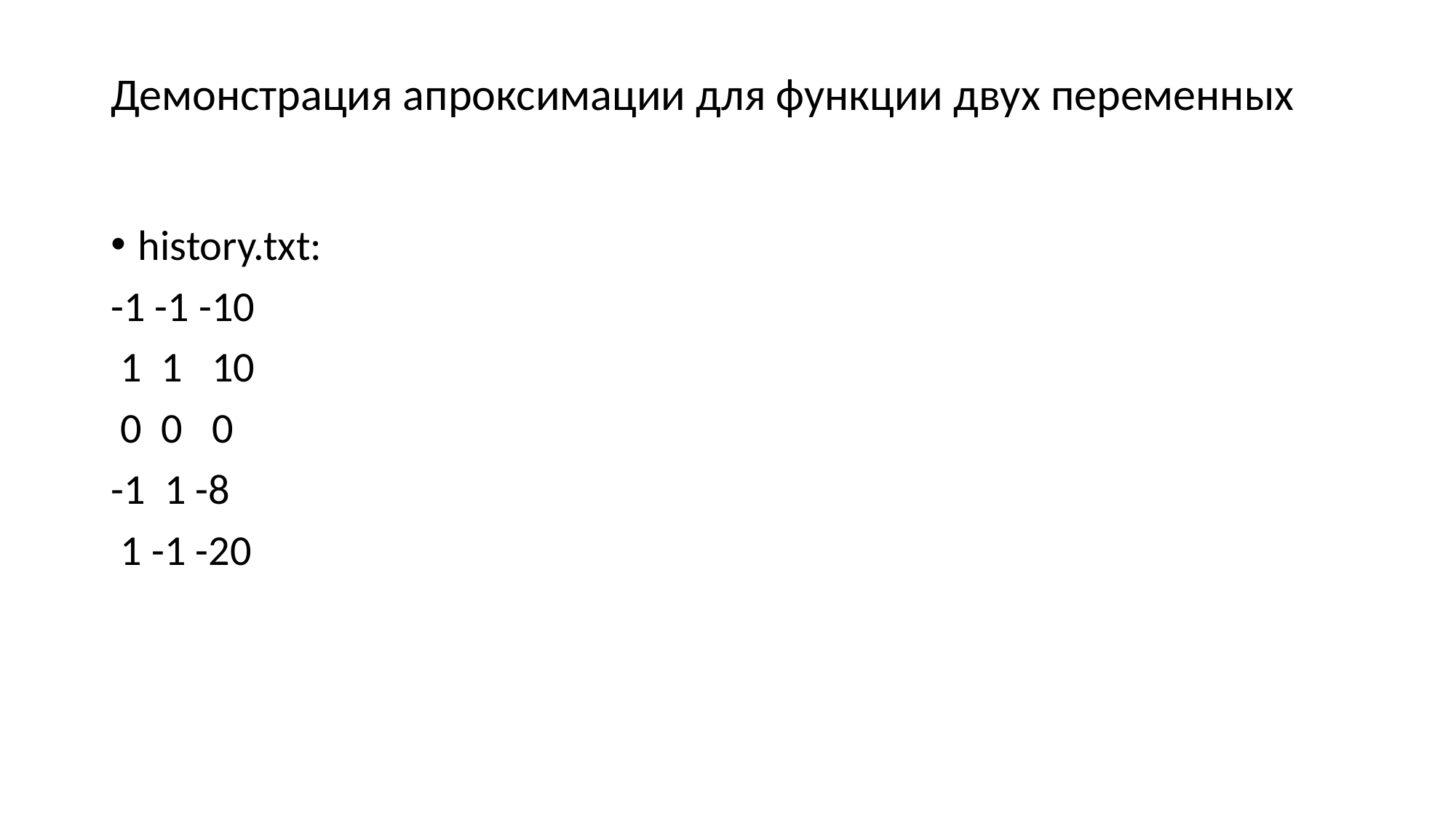

# Демонстрация апроксимации для функции двух переменных
history.txt:
-1 -1 -10
 1  1   10
 0  0   0
-1  1 -8
 1 -1 -20